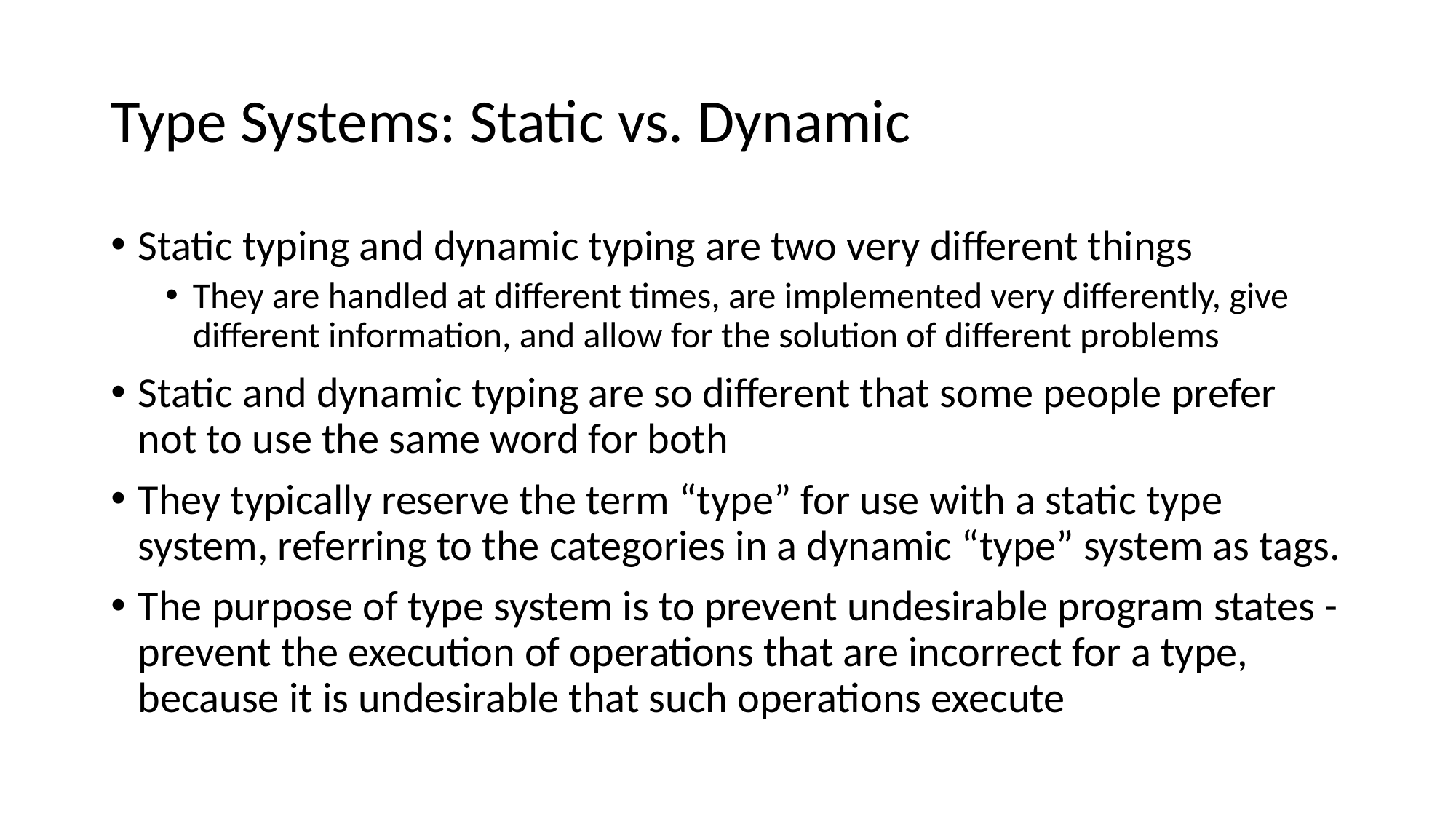

# Type Systems: Static vs. Dynamic
Static typing and dynamic typing are two very different things
They are handled at different times, are implemented very differently, give different information, and allow for the solution of different problems
Static and dynamic typing are so different that some people prefer not to use the same word for both
They typically reserve the term “type” for use with a static type system, referring to the categories in a dynamic “type” system as tags.
The purpose of type system is to prevent undesirable program states - prevent the execution of operations that are incorrect for a type, because it is undesirable that such operations execute